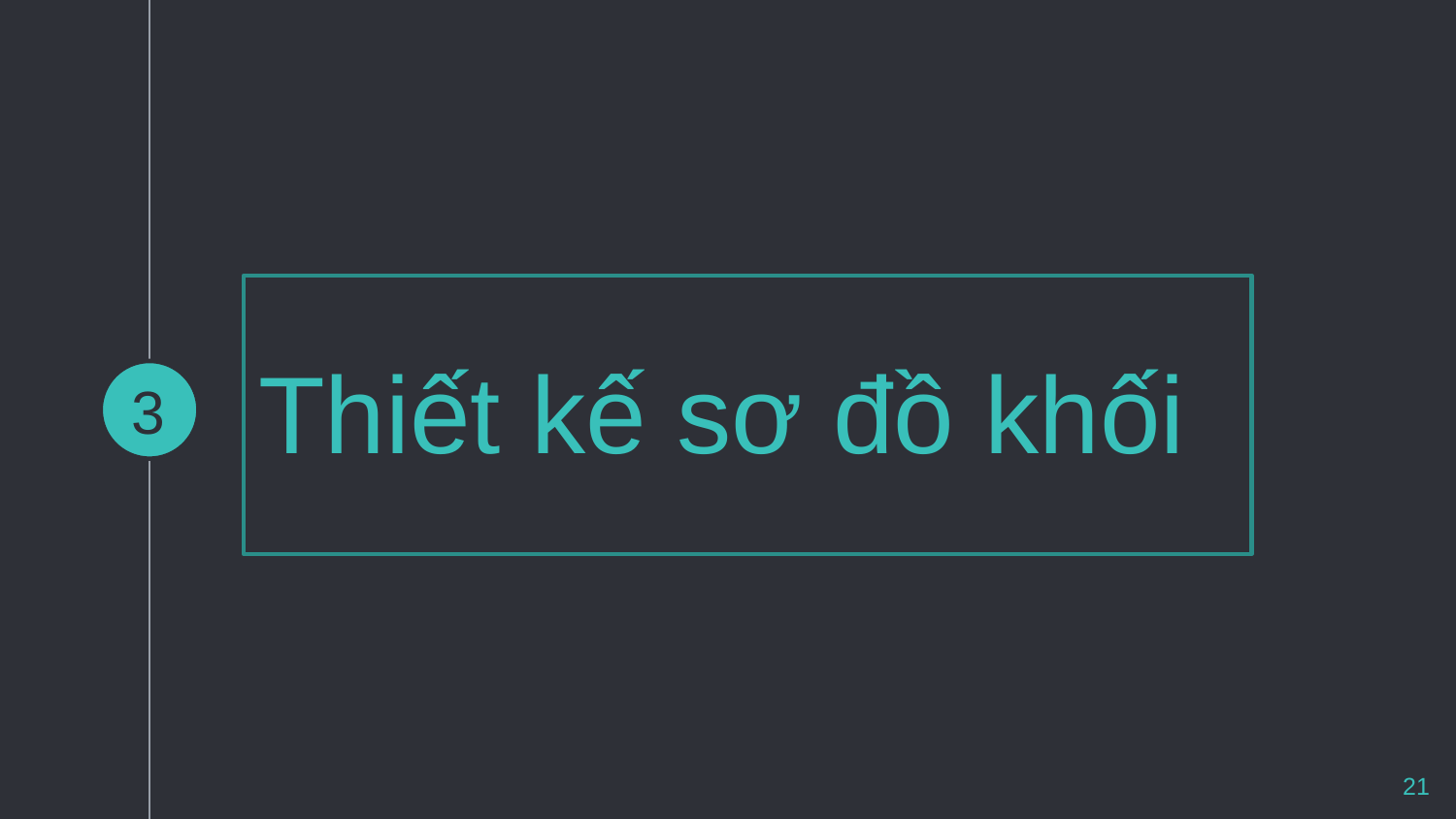

3
# Thiết kế sơ đồ khối
21